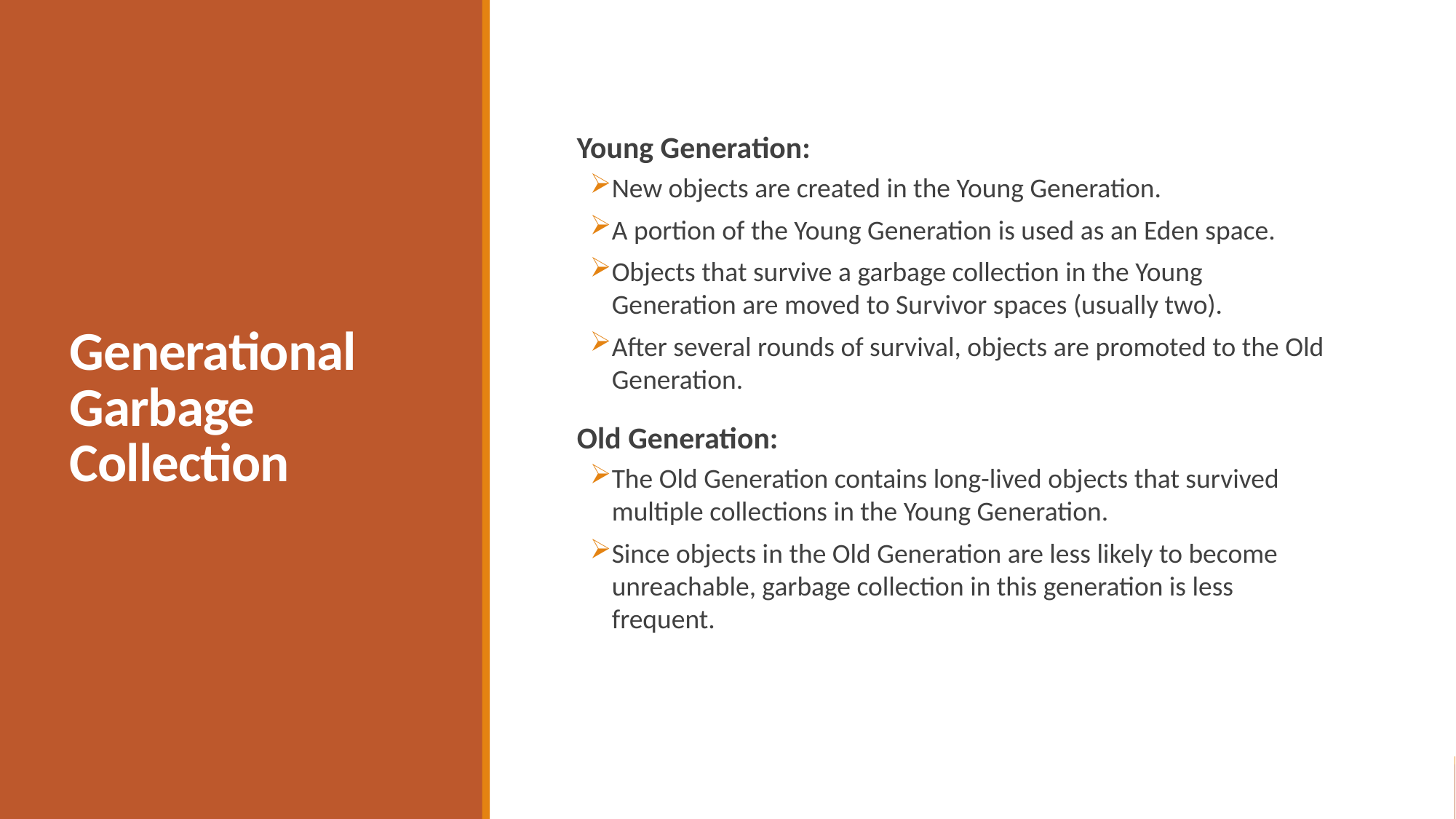

# Generational Garbage Collection
Young Generation:
New objects are created in the Young Generation.
A portion of the Young Generation is used as an Eden space.
Objects that survive a garbage collection in the Young Generation are moved to Survivor spaces (usually two).
After several rounds of survival, objects are promoted to the Old Generation.
Old Generation:
The Old Generation contains long-lived objects that survived multiple collections in the Young Generation.
Since objects in the Old Generation are less likely to become unreachable, garbage collection in this generation is less frequent.